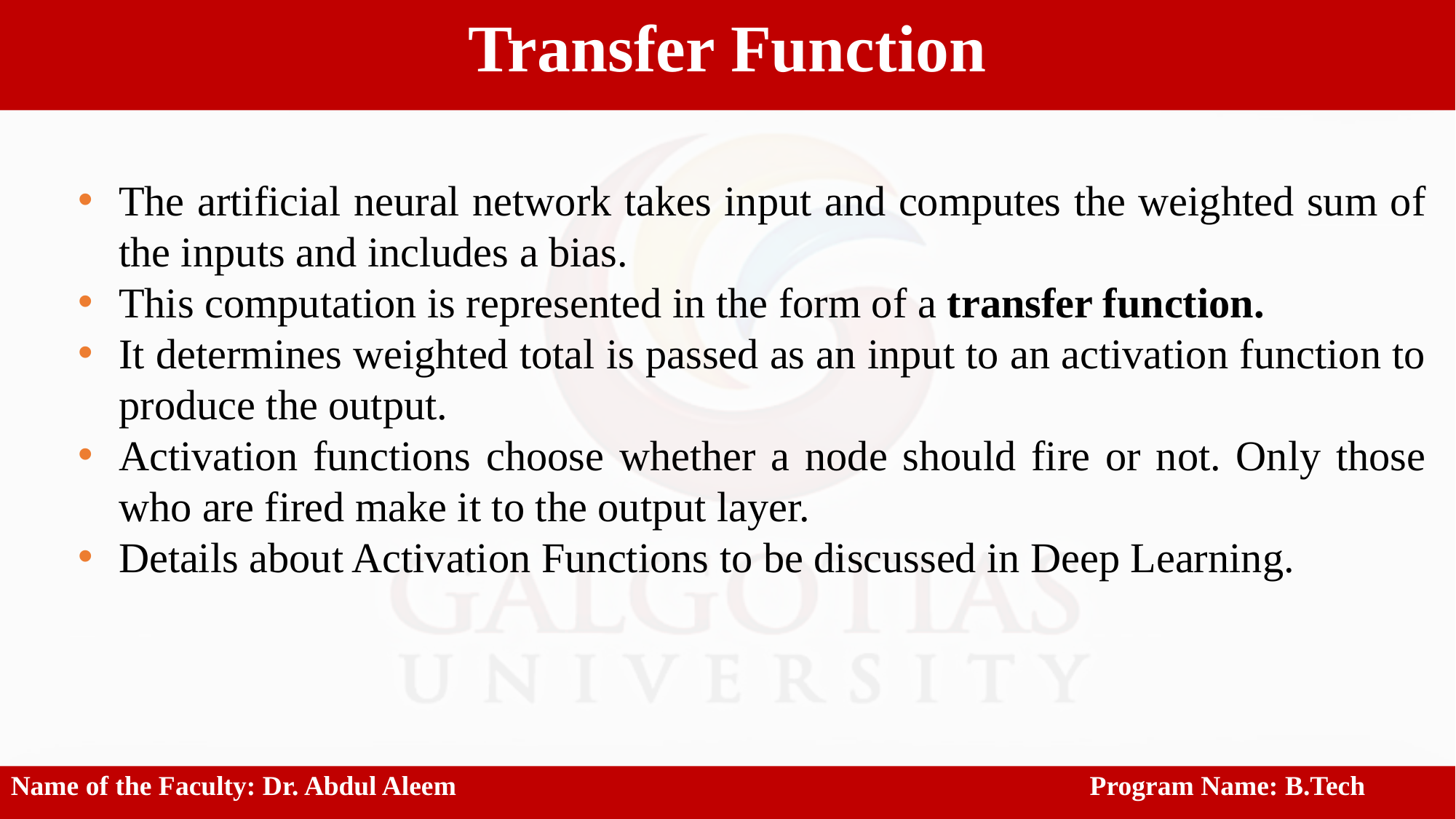

Transfer Function
The artificial neural network takes input and computes the weighted sum of the inputs and includes a bias.
This computation is represented in the form of a transfer function.
It determines weighted total is passed as an input to an activation function to produce the output.
Activation functions choose whether a node should fire or not. Only those who are fired make it to the output layer.
Details about Activation Functions to be discussed in Deep Learning.
Name of the Faculty: Dr. Abdul Aleem					              Program Name: B.Tech